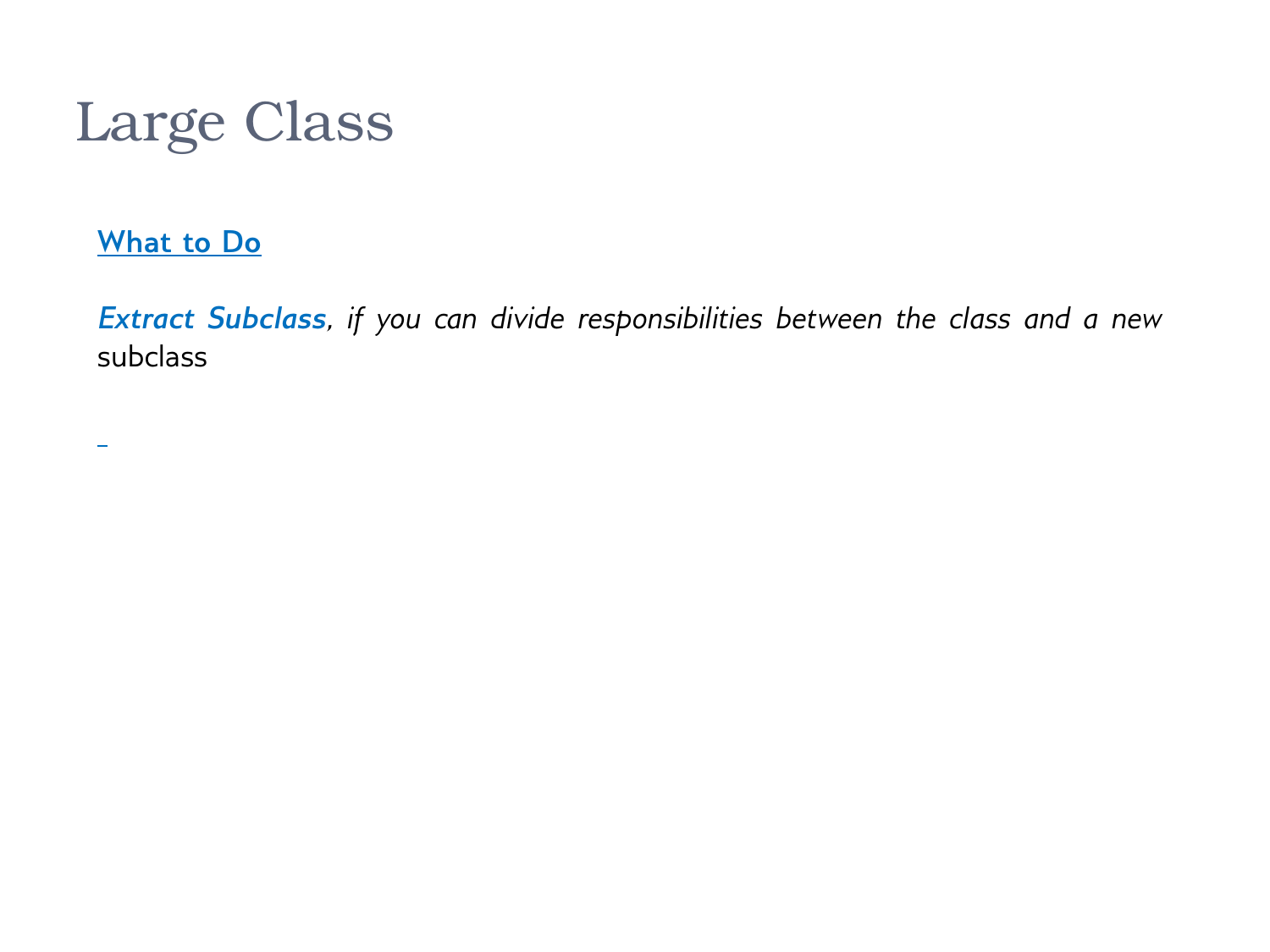

# Large Class
What to Do

Extract Subclass, if you can divide responsibilities between the class and a new subclass